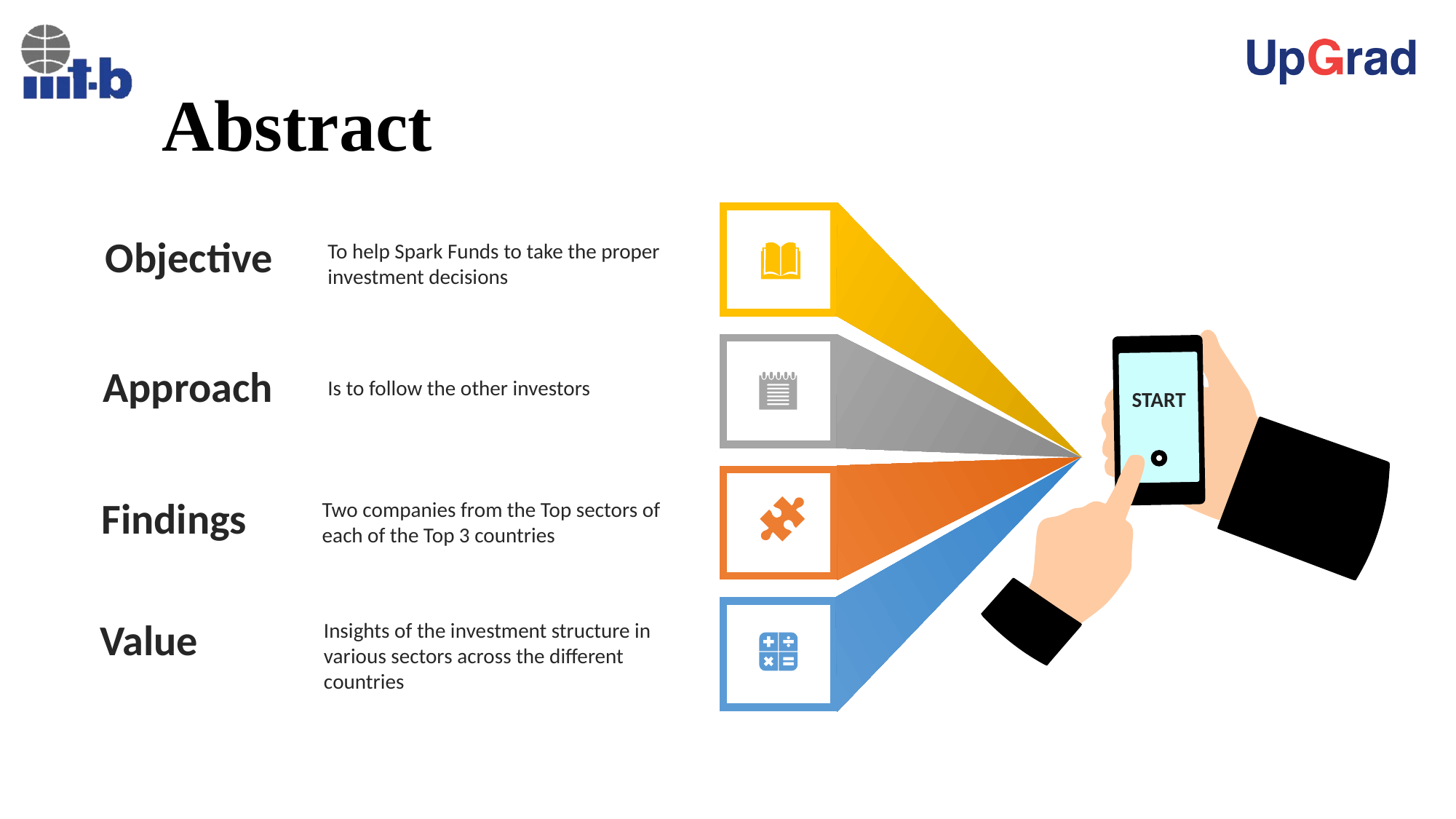

# Abstract

Objective
To help Spark Funds to take the proper investment decisions

START
Approach
Is to follow the other investors

Findings
Two companies from the Top sectors of each of the Top 3 countries

Value
Insights of the investment structure in various sectors across the different countries